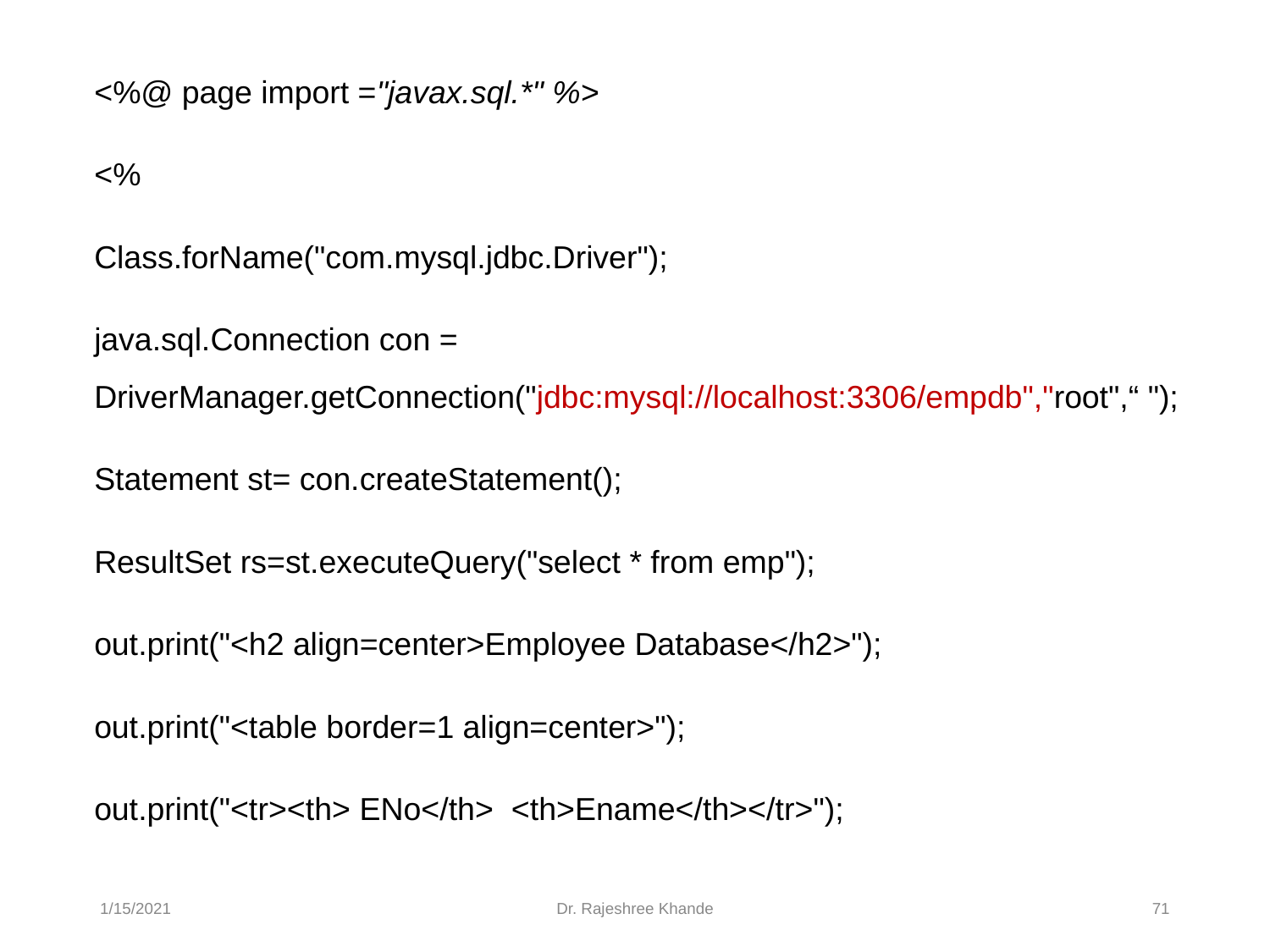

<%@ page import ="javax.sql.*" %>
<%
Class.forName("com.mysql.jdbc.Driver");
java.sql.Connection con = DriverManager.getConnection("jdbc:mysql://localhost:3306/empdb","root",“ ");
Statement st= con.createStatement();
ResultSet rs=st.executeQuery("select * from emp");
out.print("<h2 align=center>Employee Database</h2>");
out.print("<table border=1 align=center>");
out.print("<tr><th> ENo</th>  <th>Ename</th></tr>");

1/15/2021
Dr. Rajeshree Khande
71